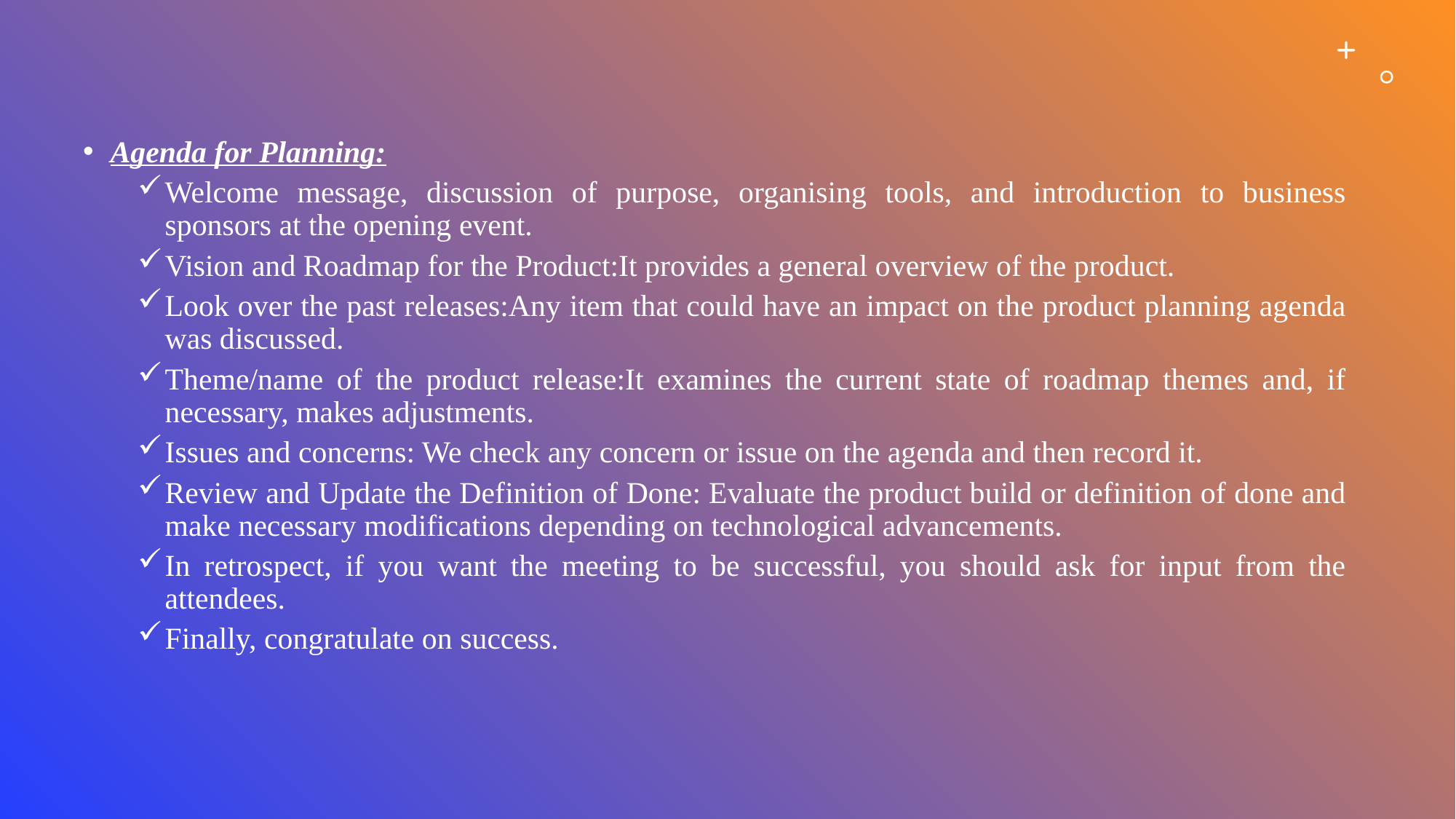

#
Agenda for Planning:
Welcome message, discussion of purpose, organising tools, and introduction to business sponsors at the opening event.
Vision and Roadmap for the Product:It provides a general overview of the product.
Look over the past releases:Any item that could have an impact on the product planning agenda was discussed.
Theme/name of the product release:It examines the current state of roadmap themes and, if necessary, makes adjustments.
Issues and concerns: We check any concern or issue on the agenda and then record it.
Review and Update the Definition of Done: Evaluate the product build or definition of done and make necessary modifications depending on technological advancements.
In retrospect, if you want the meeting to be successful, you should ask for input from the attendees.
Finally, congratulate on success.